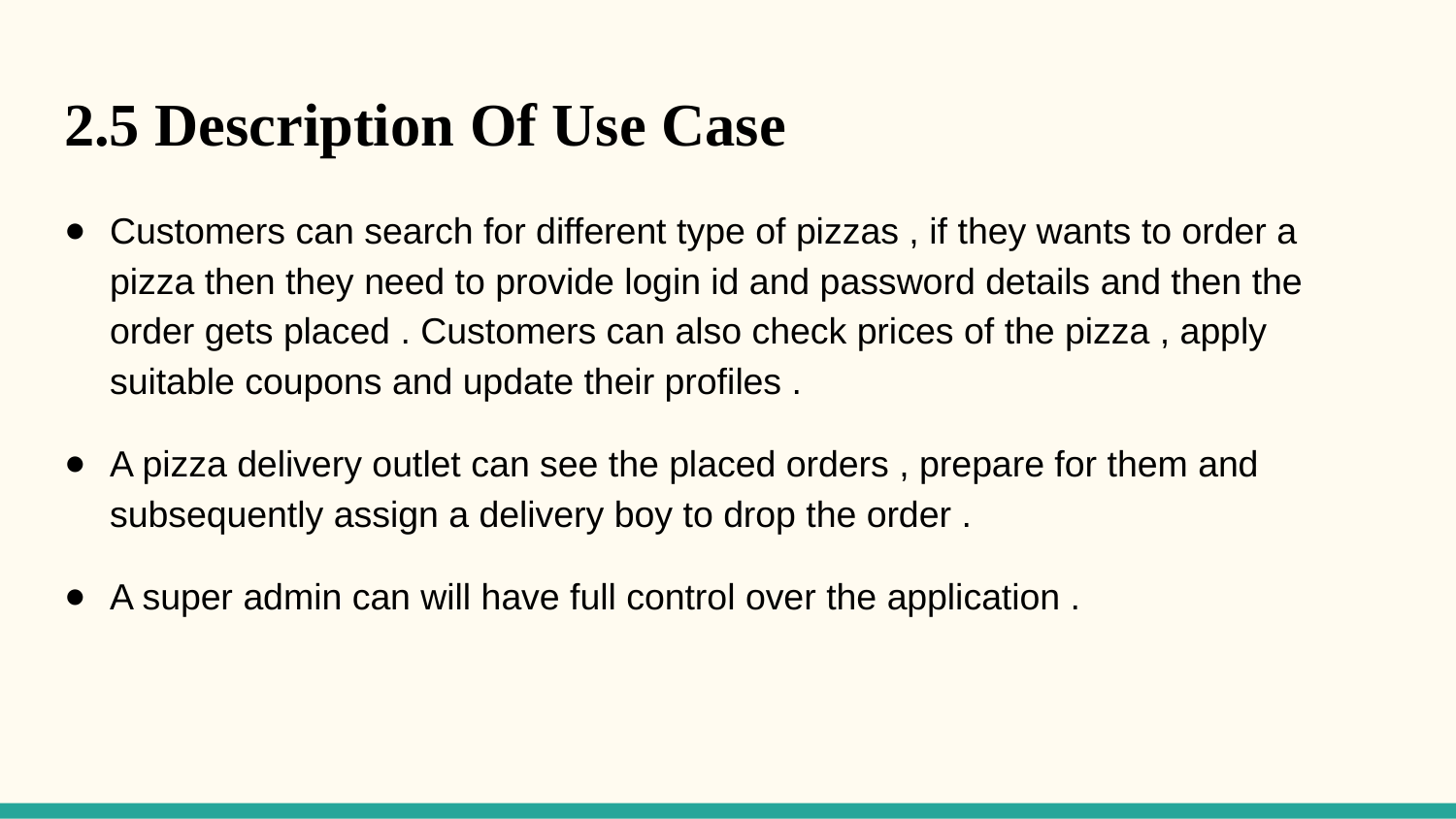

# 2.5 Description Of Use Case
Customers can search for different type of pizzas , if they wants to order a pizza then they need to provide login id and password details and then the order gets placed . Customers can also check prices of the pizza , apply suitable coupons and update their profiles .
A pizza delivery outlet can see the placed orders , prepare for them and subsequently assign a delivery boy to drop the order .
A super admin can will have full control over the application .